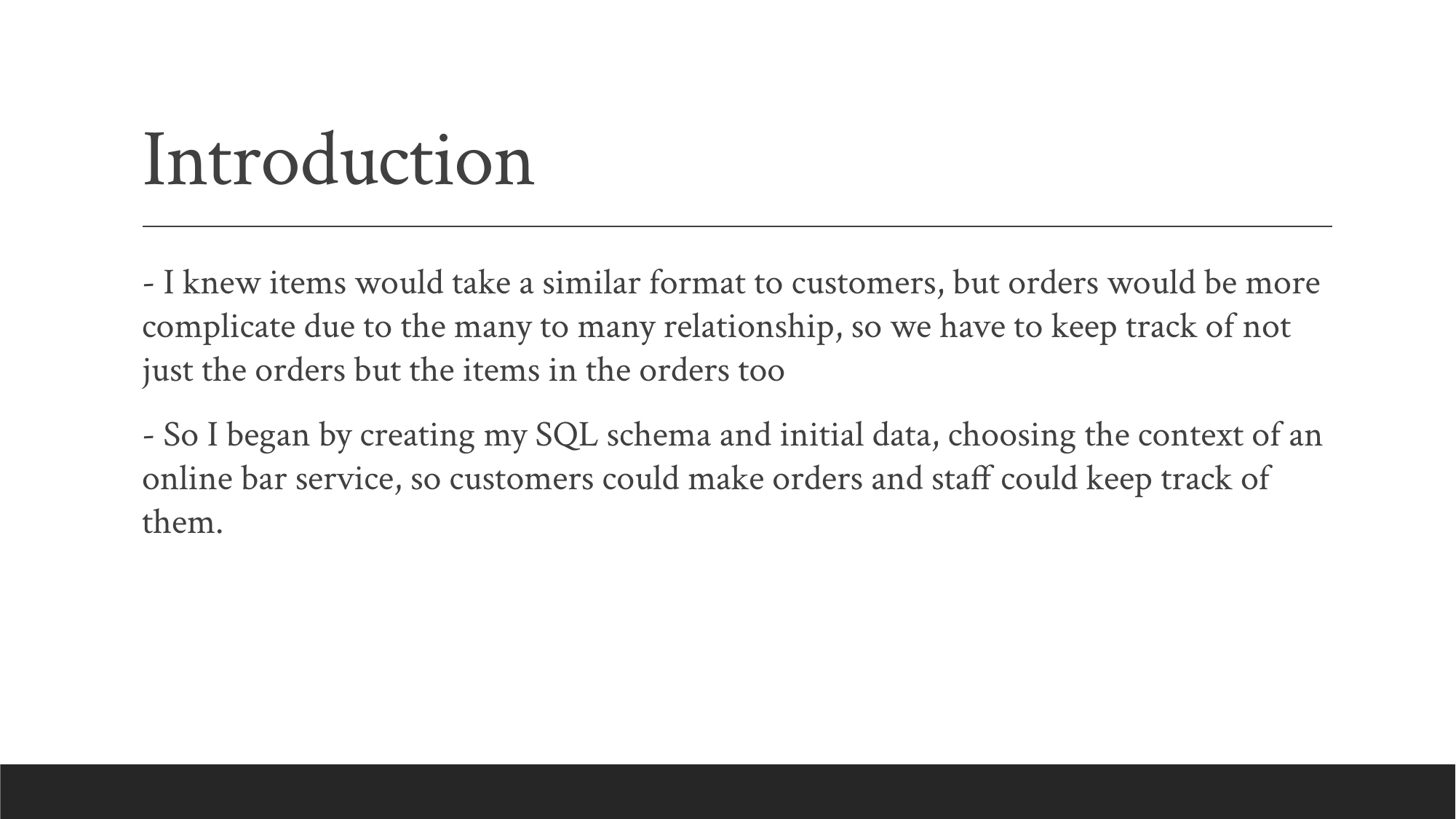

# Introduction
- I knew items would take a similar format to customers, but orders would be more complicate due to the many to many relationship, so we have to keep track of not just the orders but the items in the orders too
- So I began by creating my SQL schema and initial data, choosing the context of an online bar service, so customers could make orders and staff could keep track of them.